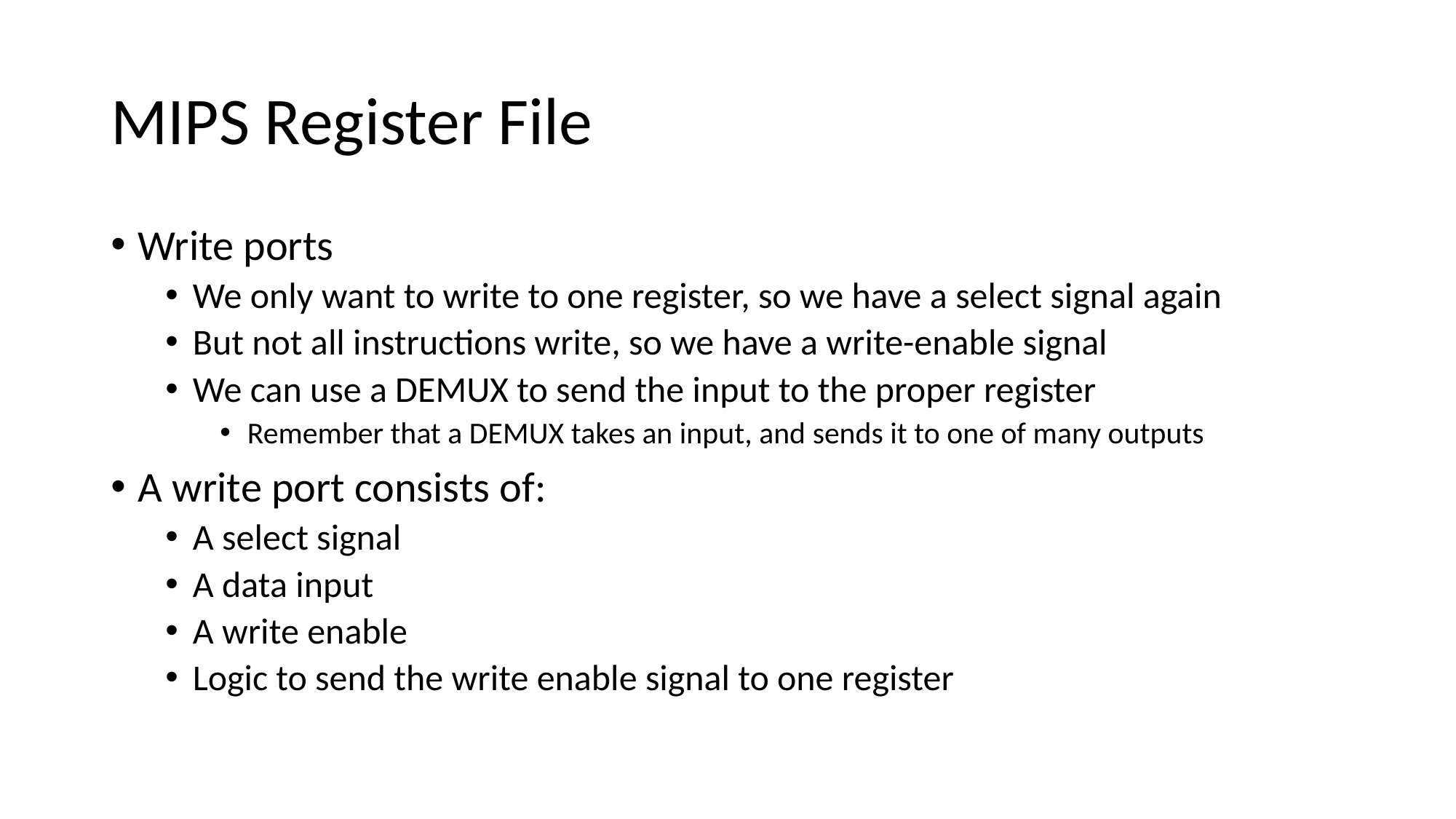

# MIPS Register File
Write ports
We only want to write to one register, so we have a select signal again
But not all instructions write, so we have a write-enable signal
We can use a DEMUX to send the input to the proper register
Remember that a DEMUX takes an input, and sends it to one of many outputs
A write port consists of:
A select signal
A data input
A write enable
Logic to send the write enable signal to one register